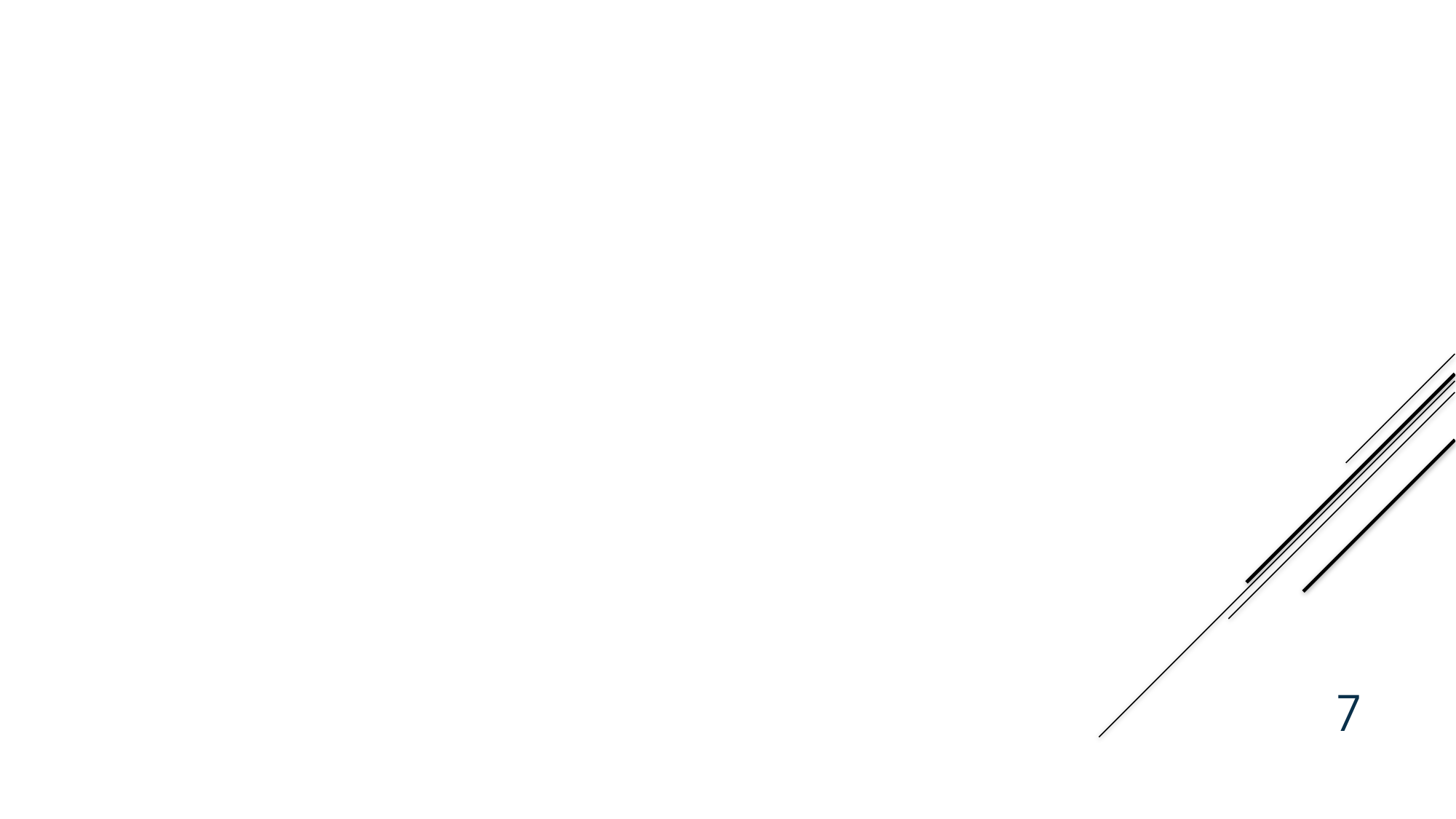

III. Ausblick
Nutzerverwaltung Intern und über OpenID
Fertigstellung des Kartensortieralgorithmus
Webclient erweitern
7